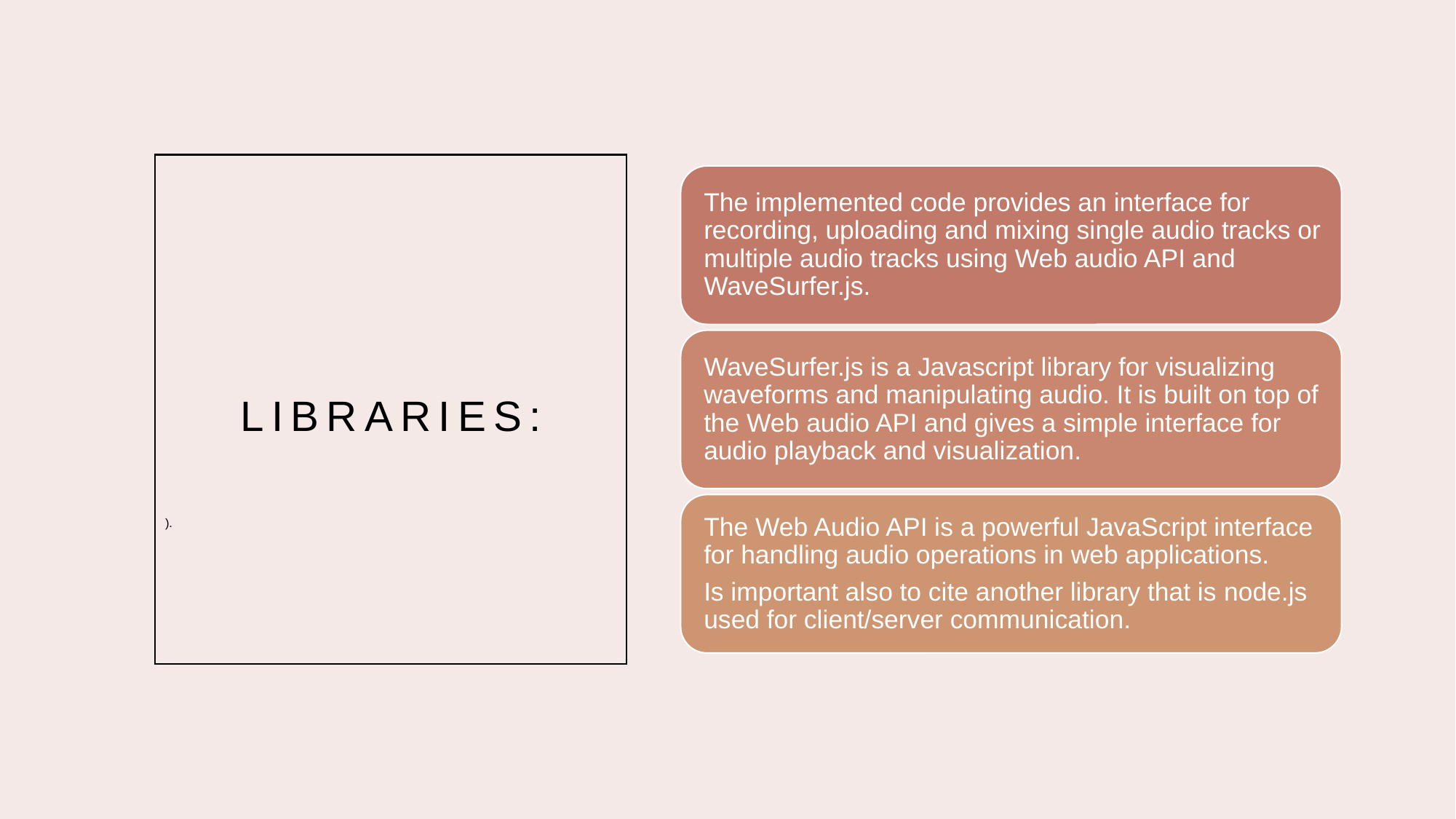

The implemented code provides an interface for recording, uploading and mixing single audio tracks or multiple audio tracks using Web audio API and WaveSurfer.js.
WaveSurfer.js is a Javascript library for visualizing waveforms and manipulating audio. It is built on top of the Web audio API and gives a simple interface for audio playback and visualization.
The Web Audio API is a powerful JavaScript interface for handling audio operations in web applications.
Is important also to cite another library that is node.js used for client/server communication.

# Libraries:
).